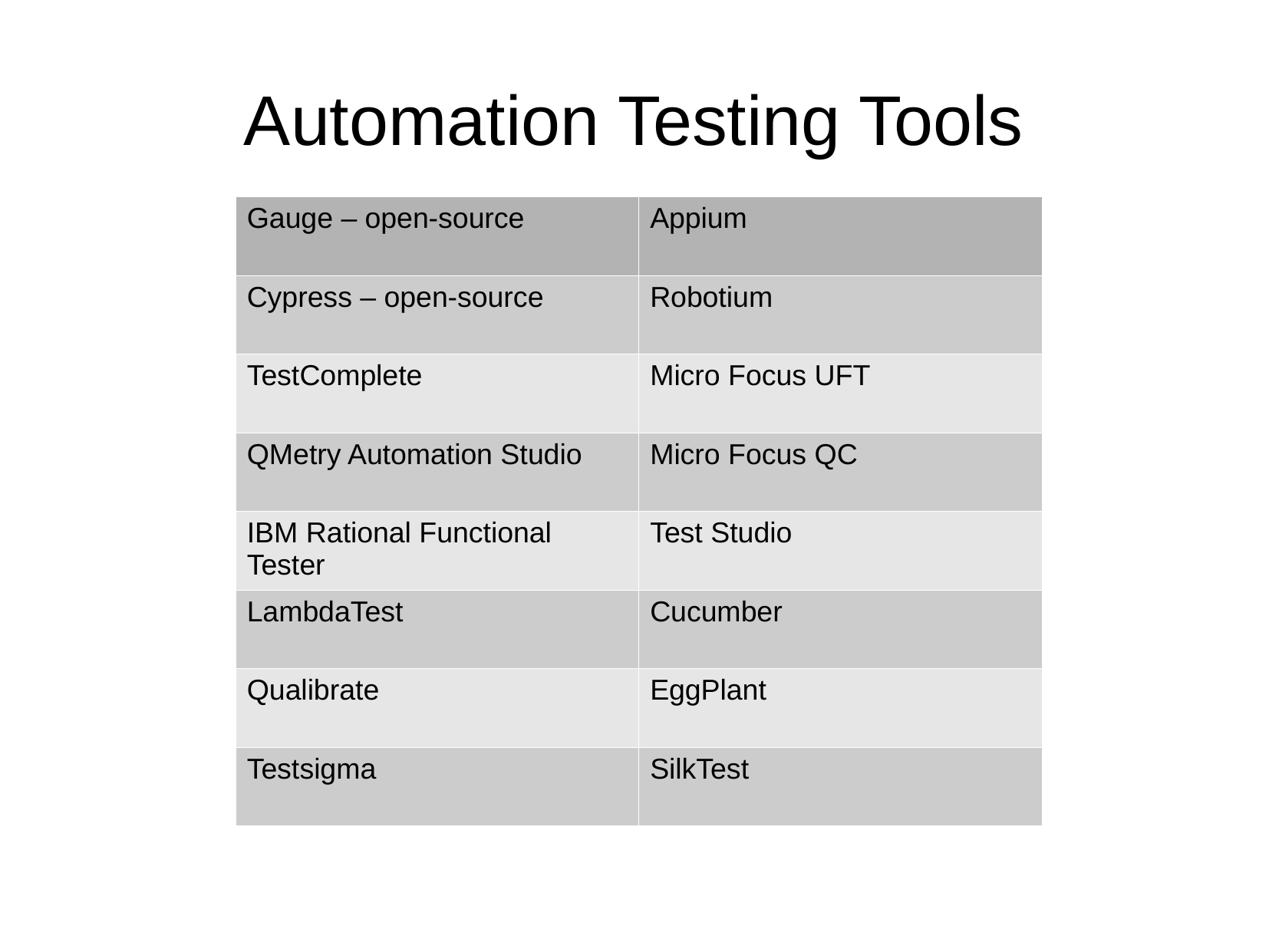

Automation Testing Tools
| Gauge – open-source | Appium |
| --- | --- |
| Cypress – open-source | Robotium |
| TestComplete | Micro Focus UFT |
| QMetry Automation Studio | Micro Focus QC |
| IBM Rational Functional Tester | Test Studio |
| LambdaTest | Cucumber |
| Qualibrate | EggPlant |
| Testsigma | SilkTest |